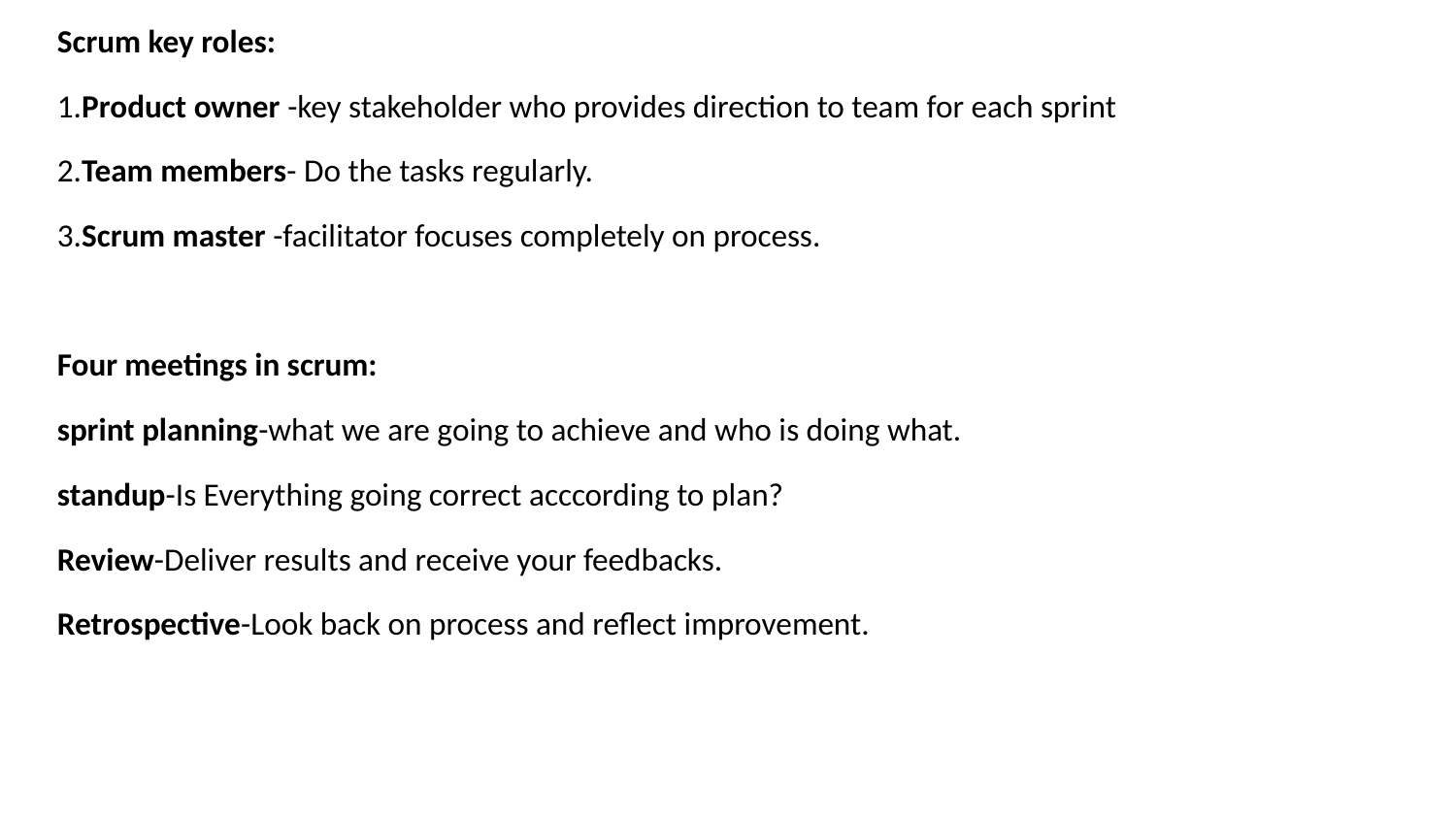

Scrum key roles:
1.Product owner -key stakeholder who provides direction to team for each sprint
2.Team members- Do the tasks regularly.
3.Scrum master -facilitator focuses completely on process.

Four meetings in scrum:
sprint planning-what we are going to achieve and who is doing what.
standup-Is Everything going correct acccording to plan?
Review-Deliver results and receive your feedbacks.
Retrospective-Look back on process and reflect improvement.